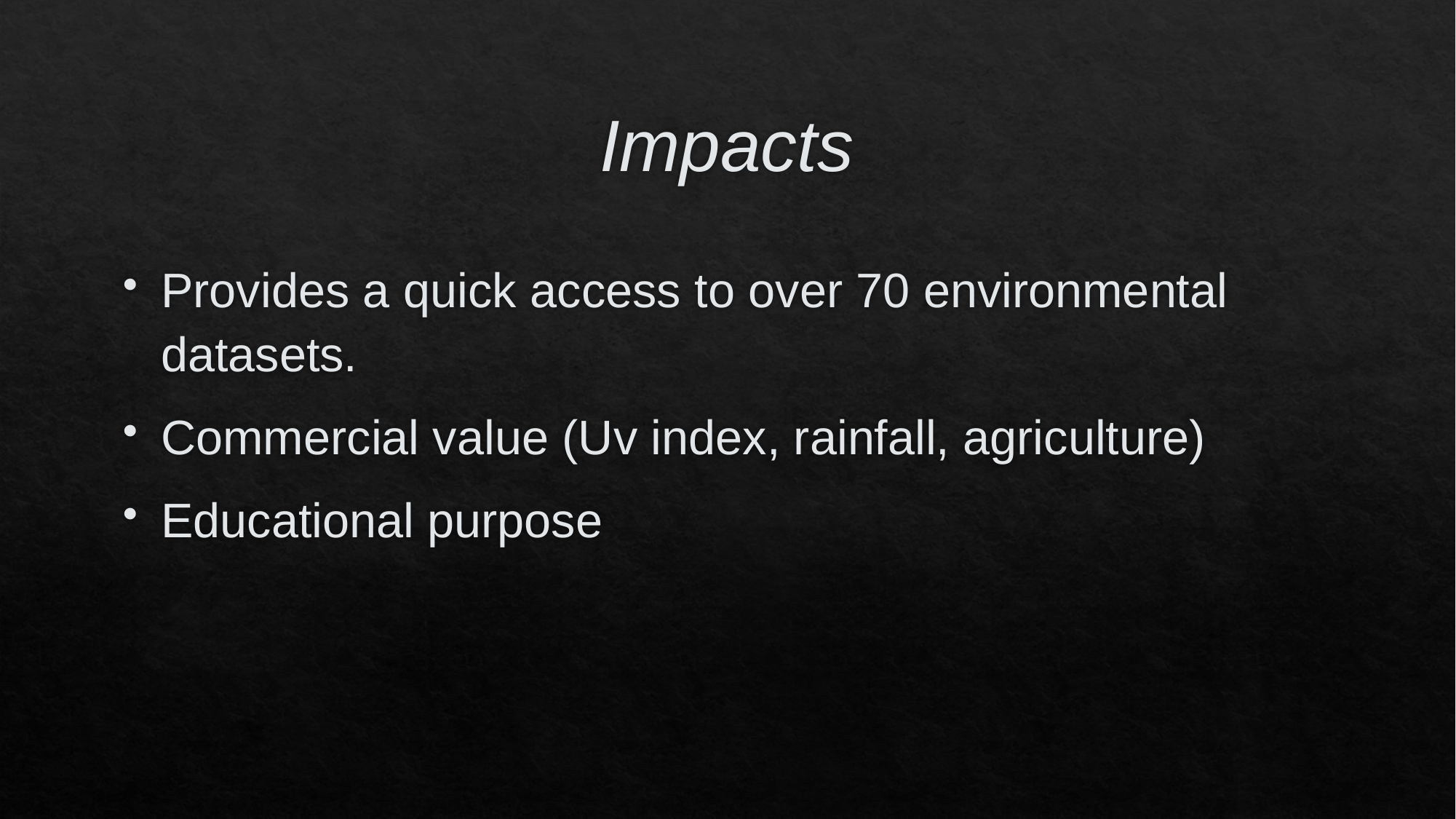

# Impacts
Provides a quick access to over 70 environmental datasets.
Commercial value (Uv index, rainfall, agriculture)
Educational purpose